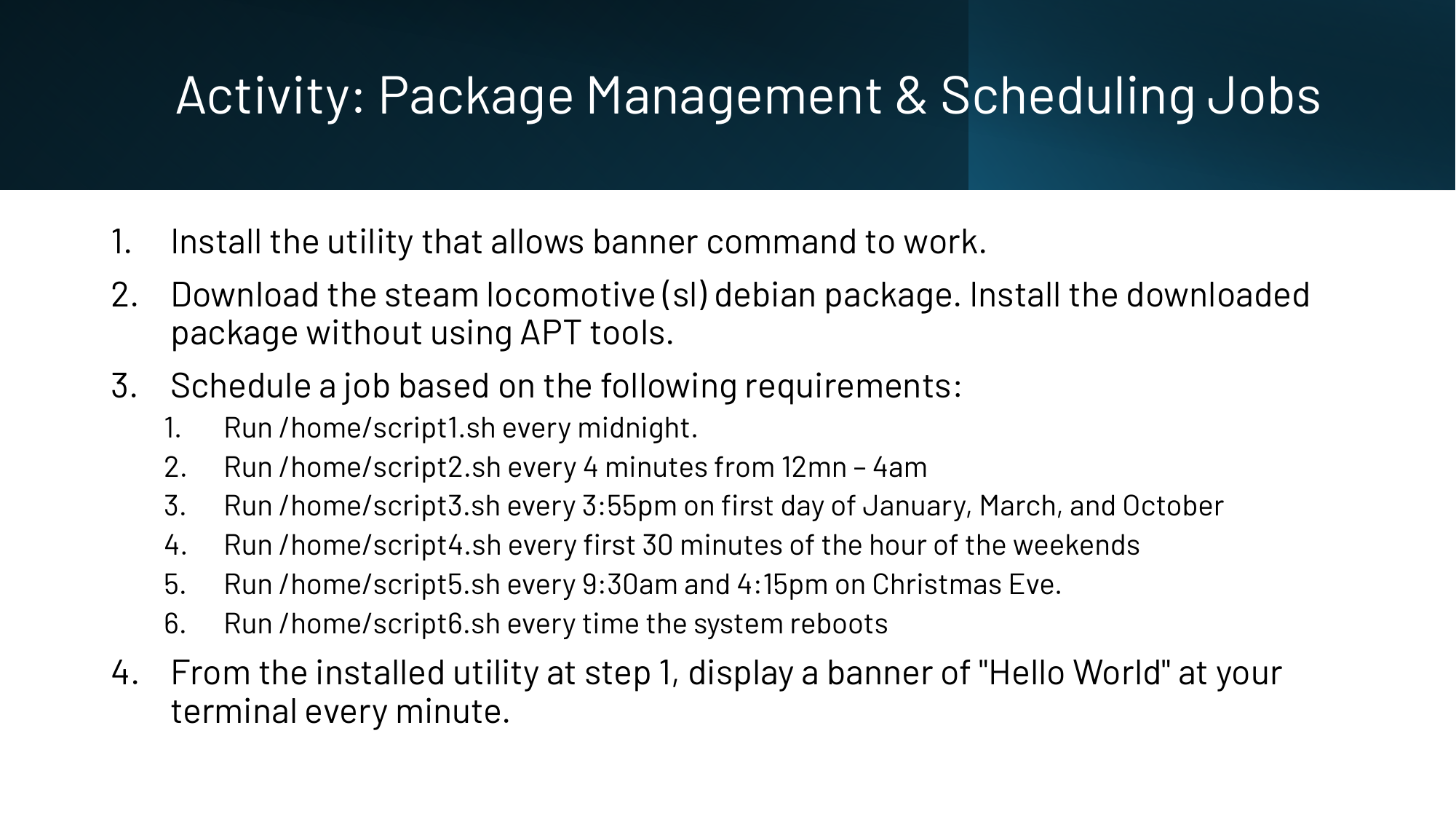

# Activity: Package Management & Scheduling Jobs
Install the utility that allows banner command to work.
Download the steam locomotive (sl) debian package. Install the downloaded package without using APT tools.
Schedule a job based on the following requirements:
Run /home/script1.sh every midnight.
Run /home/script2.sh every 4 minutes from 12mn – 4am
Run /home/script3.sh every 3:55pm on first day of January, March, and October
Run /home/script4.sh every first 30 minutes of the hour of the weekends
Run /home/script5.sh every 9:30am and 4:15pm on Christmas Eve.
Run /home/script6.sh every time the system reboots
From the installed utility at step 1, display a banner of "Hello World" at your terminal every minute.